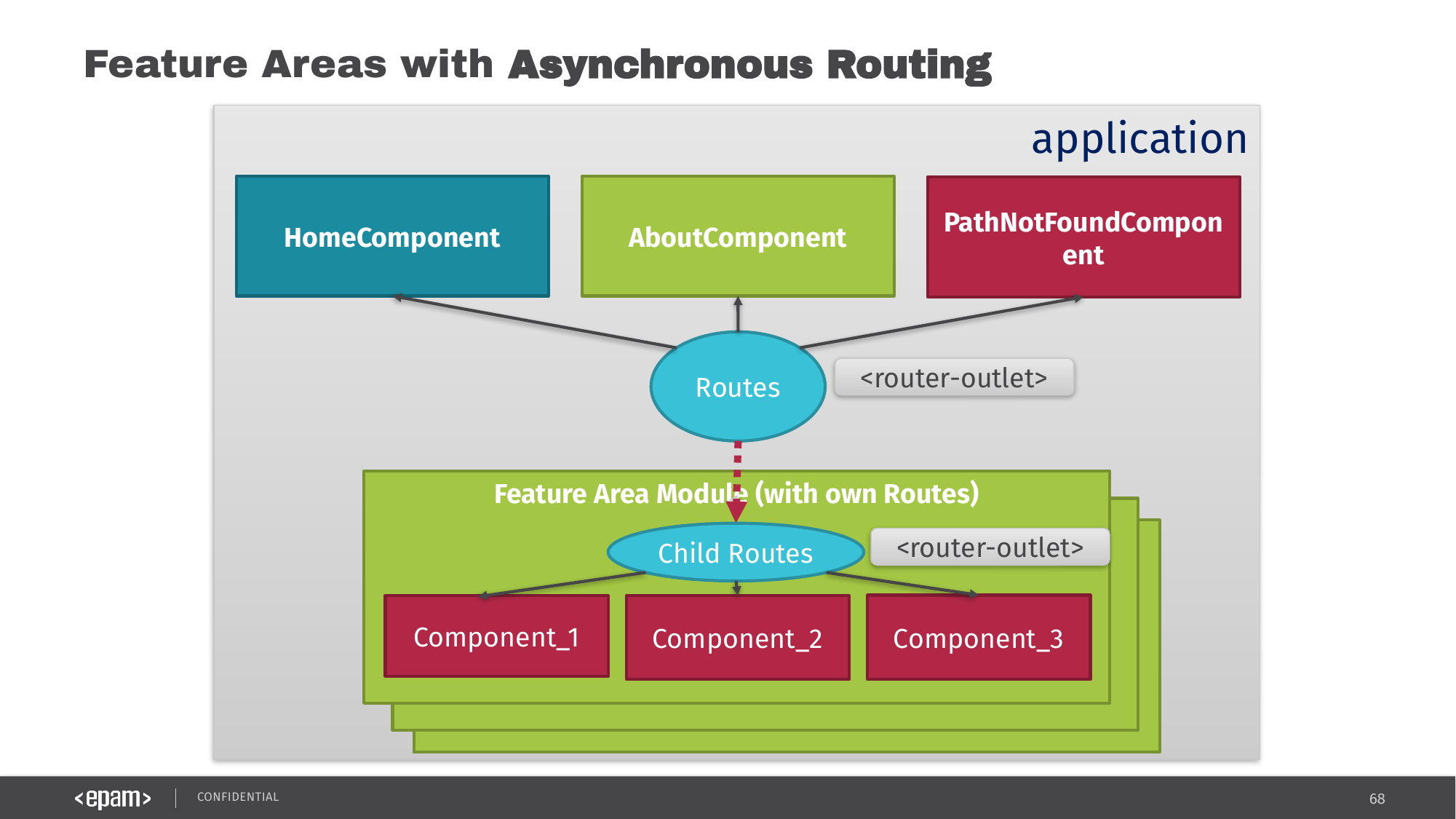

# Feature Areas with Asynchronous Routing
application
HomeComponent
AboutComponent
PathNotFoundComponent
Routes
<router-outlet>
Feature Area Module (with own Routes)
Feature Area (with own Routes)
Feature Area (with own Routes)
Child Routes
<router-outlet>
Component_3
Component_1
Component_2